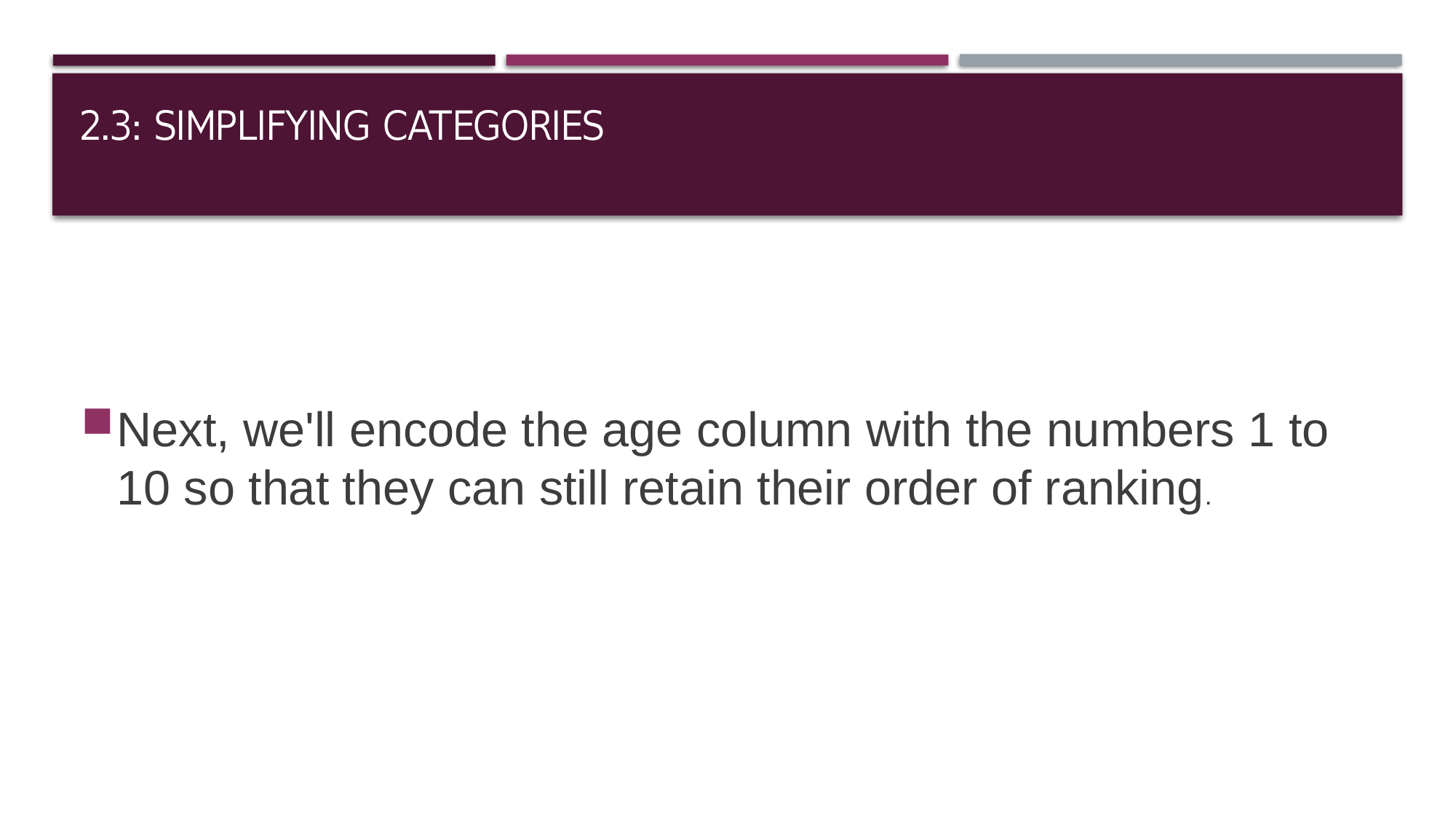

# 2.3: Simplifying Categories
Next, we'll encode the age column with the numbers 1 to 10 so that they can still retain their order of ranking.